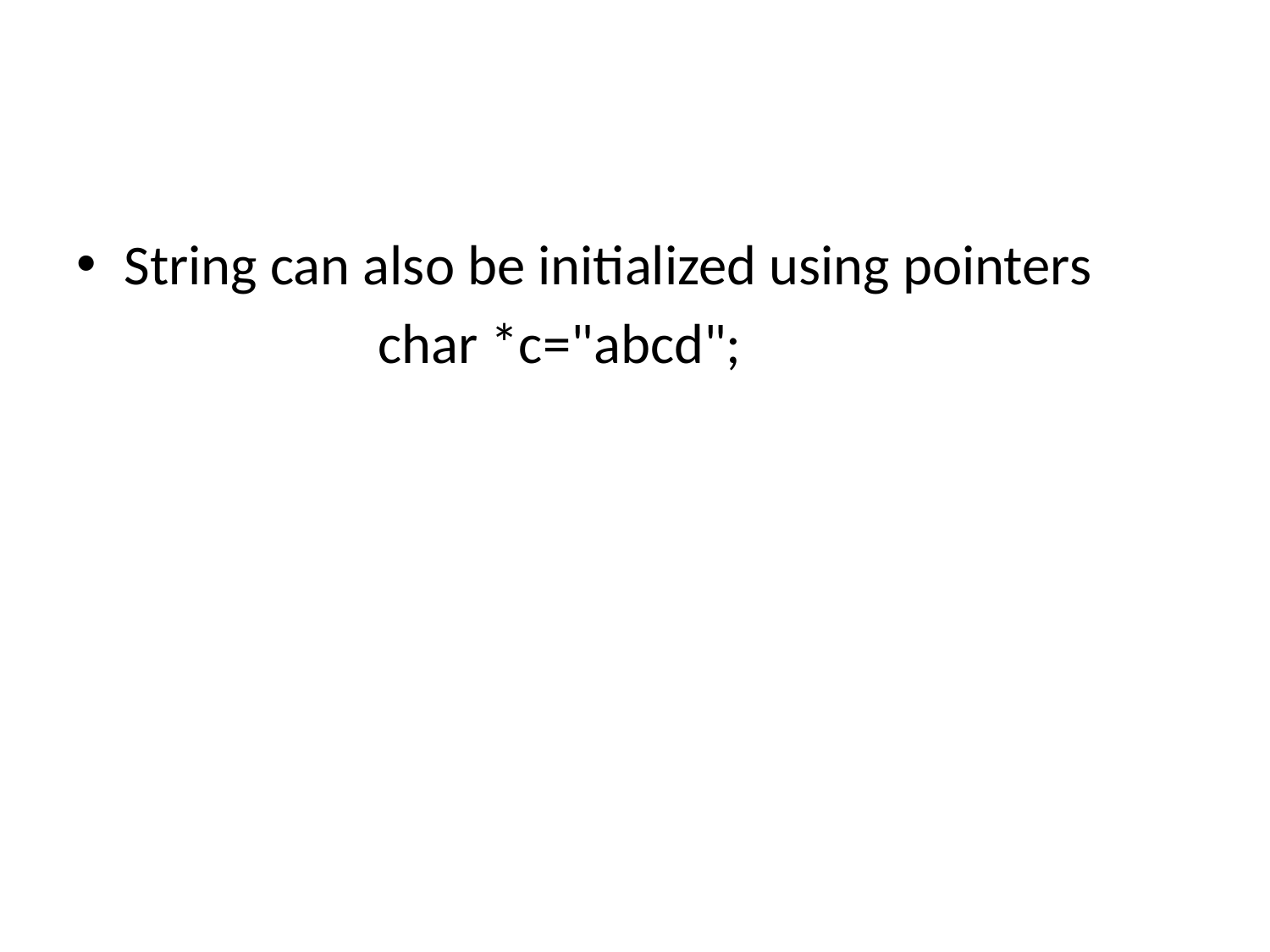

#
String can also be initialized using pointers
			char *c="abcd";